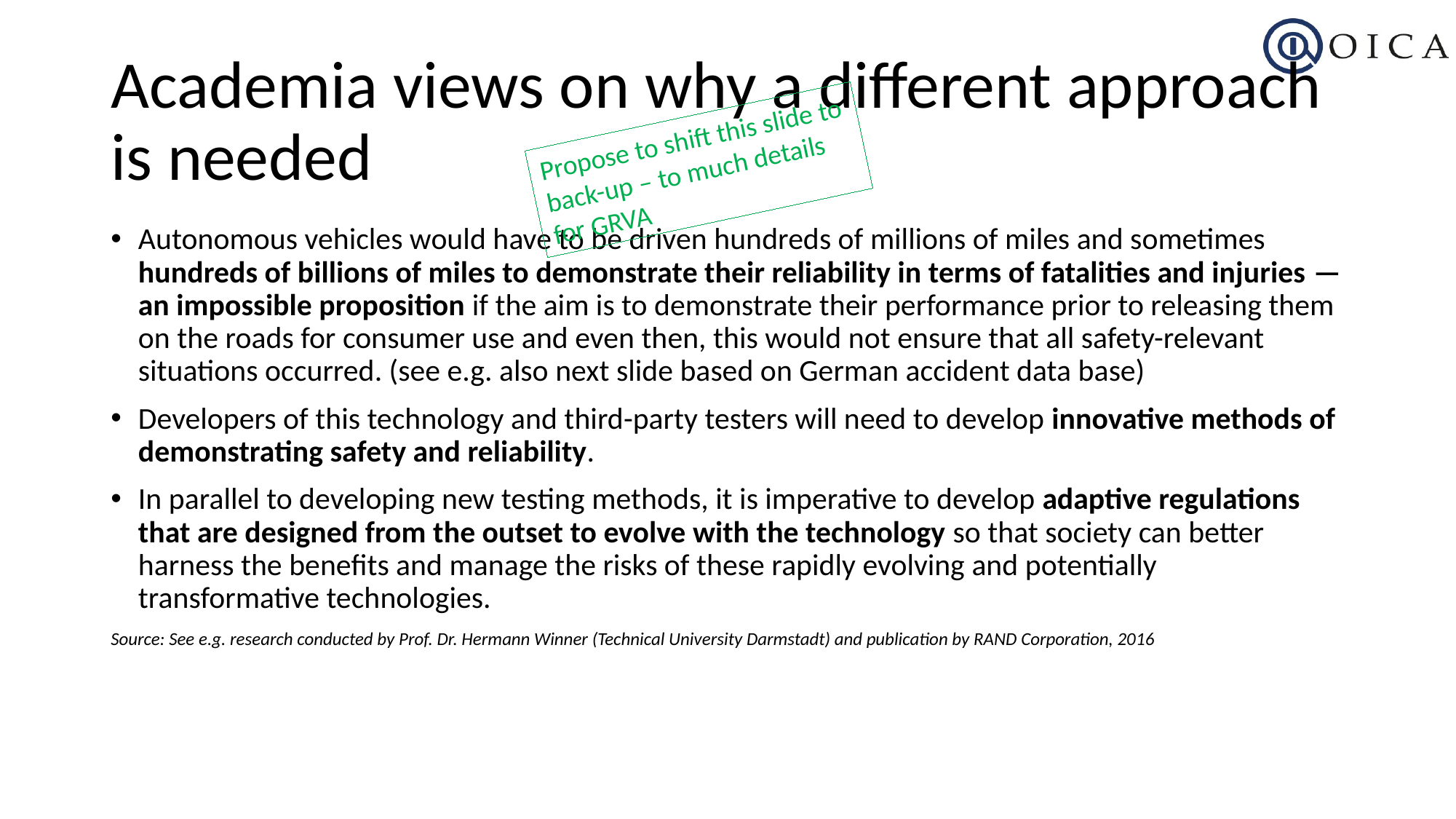

# Academia views on why a different approach is needed
Propose to shift this slide to back-up – to much details for GRVA
Autonomous vehicles would have to be driven hundreds of millions of miles and sometimes hundreds of billions of miles to demonstrate their reliability in terms of fatalities and injuries — an impossible proposition if the aim is to demonstrate their performance prior to releasing them on the roads for consumer use and even then, this would not ensure that all safety-relevant situations occurred. (see e.g. also next slide based on German accident data base)
Developers of this technology and third-party testers will need to develop innovative methods of demonstrating safety and reliability.
In parallel to developing new testing methods, it is imperative to develop adaptive regulations that are designed from the outset to evolve with the technology so that society can better harness the benefits and manage the risks of these rapidly evolving and potentially transformative technologies.
Source: See e.g. research conducted by Prof. Dr. Hermann Winner (Technical University Darmstadt) and publication by RAND Corporation, 2016